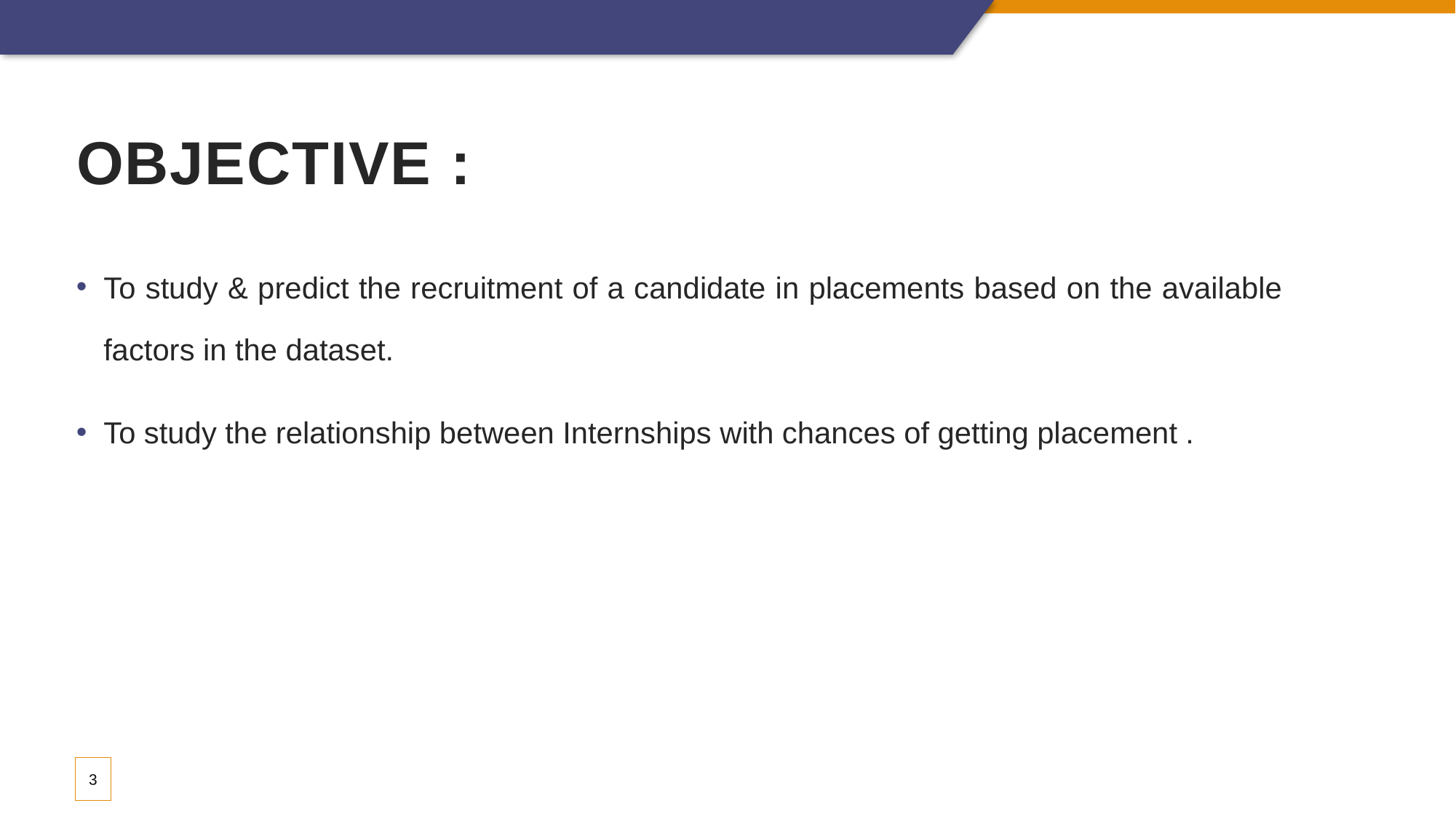

# Objective :
To study & predict the recruitment of a candidate in placements based on the available factors in the dataset.
To study the relationship between Internships with chances of getting placement .

3